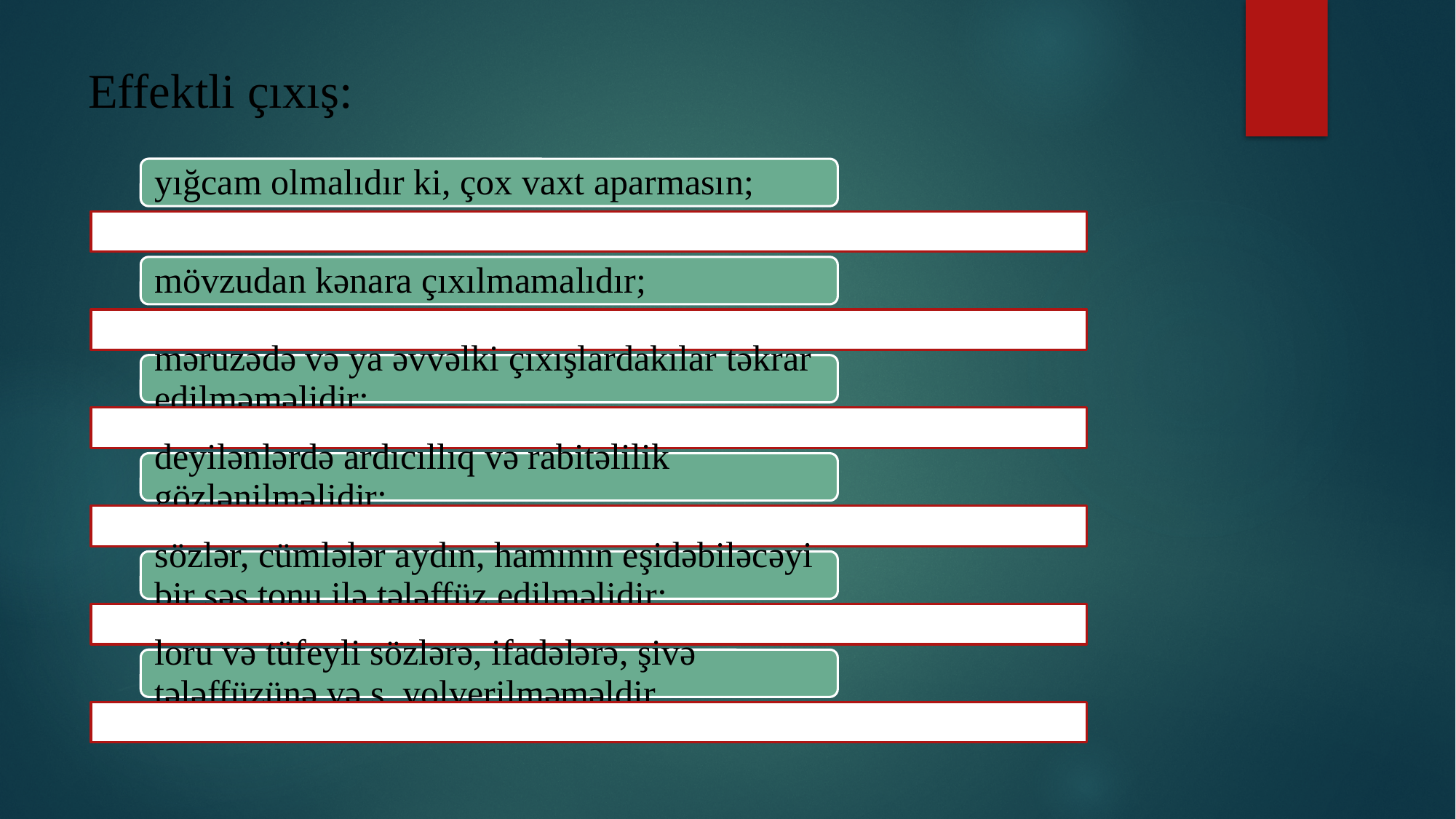

# Effektli çıxış:
yığcam olmalıdır ki, çox vaxt aparmasın;
mövzudan kənara çıxılmamalıdır;
məruzədə və ya əvvəlki çıxışlardakılar təkrar edilməməlidir;
deyilənlərdə ardıcıllıq və rabitəlilik gözlənilməlidir;
sözlər, cümlələr aydın, hamının eşidəbiləcəyi bir səs tonu ilə tələffüz edilməlidir;
loru və tüfeyli sözlərə, ifadələrə, şivə tələffüzünə və s. yolverilməməldir.